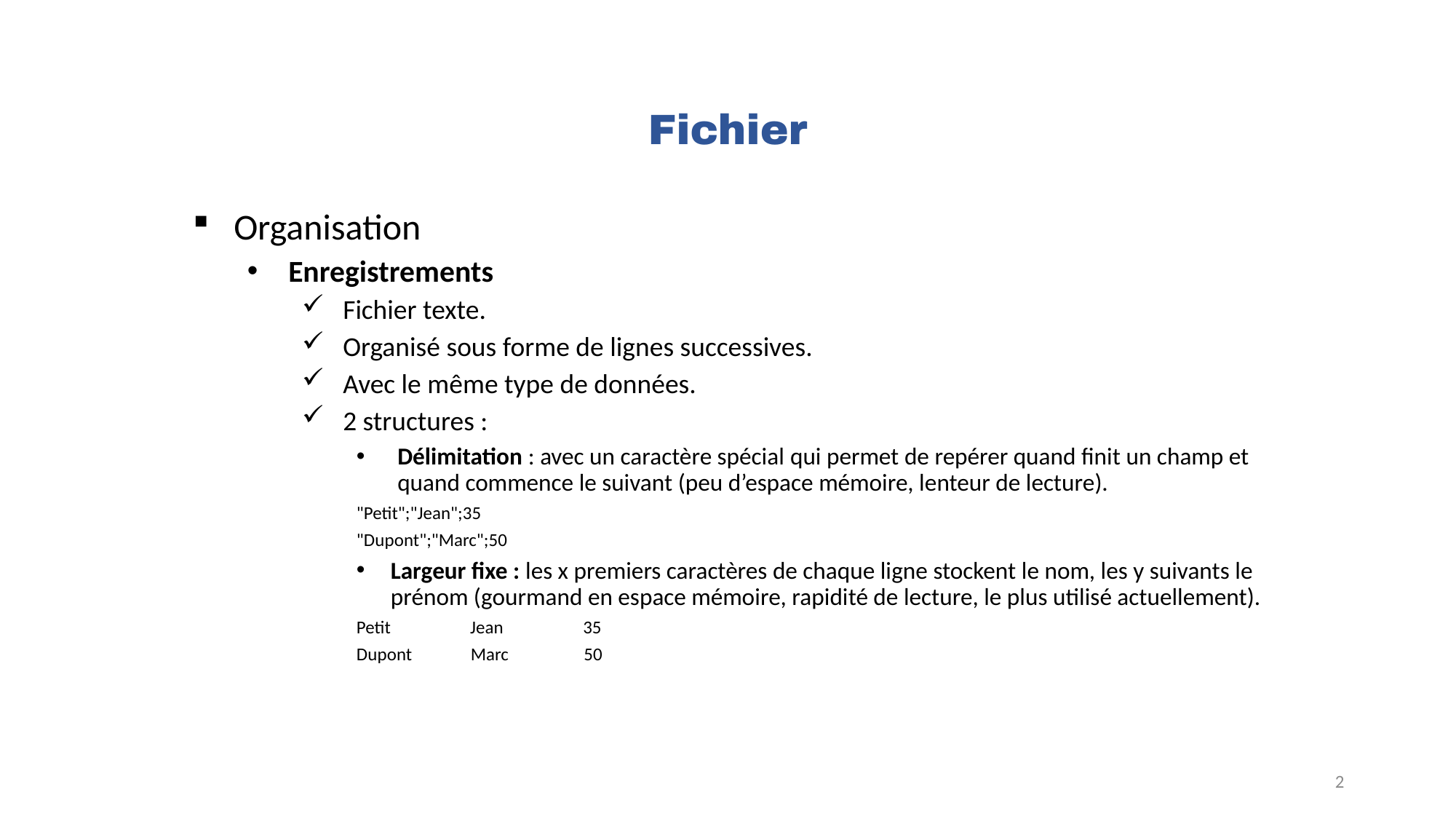

# Fichier
Organisation
Enregistrements
Fichier texte.
Organisé sous forme de lignes successives.
Avec le même type de données.
2 structures :
Délimitation : avec un caractère spécial qui permet de repérer quand finit un champ et quand commence le suivant (peu d’espace mémoire, lenteur de lecture).
"Petit";"Jean";35
"Dupont";"Marc";50
Largeur fixe : les x premiers caractères de chaque ligne stockent le nom, les y suivants le prénom (gourmand en espace mémoire, rapidité de lecture, le plus utilisé actuellement).
Petit                   Jean                   35
Dupont              Marc                  50

2